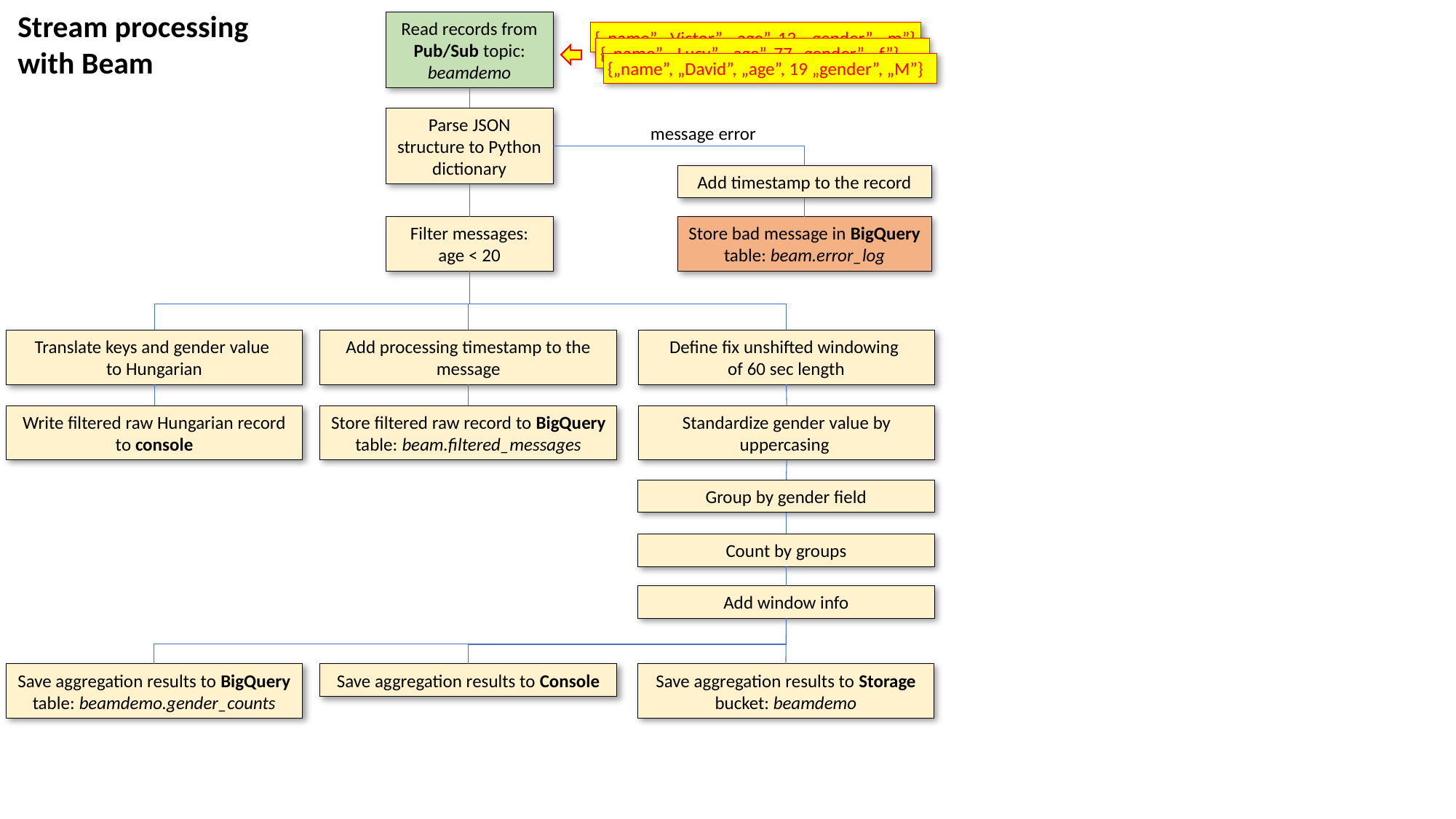

Stream processing
with Beam
Read records from Pub/Sub topic: beamdemo
{„name”, „Victor”, „age”, 12, „gender”, „m”}
{„name”, „Lucy”, „age”, 77 „gender”, „f”}

{„name”, „David”, „age”, 19 „gender”, „M”}
Parse JSON structure to Python dictionary
message error
Add timestamp to the record
Filter messages:
age < 20
Store bad message in BigQuery table: beam.error_log
Translate keys and gender value
to Hungarian
Add processing timestamp to the message
Define fix unshifted windowing
of 60 sec length
Write filtered raw Hungarian record to console
Store filtered raw record to BigQuery table: beam.filtered_messages
Standardize gender value by uppercasing
Group by gender field
Count by groups
Add window info
Save aggregation results to BigQuery table: beamdemo.gender_counts
Save aggregation results to Console
Save aggregation results to Storage bucket: beamdemo